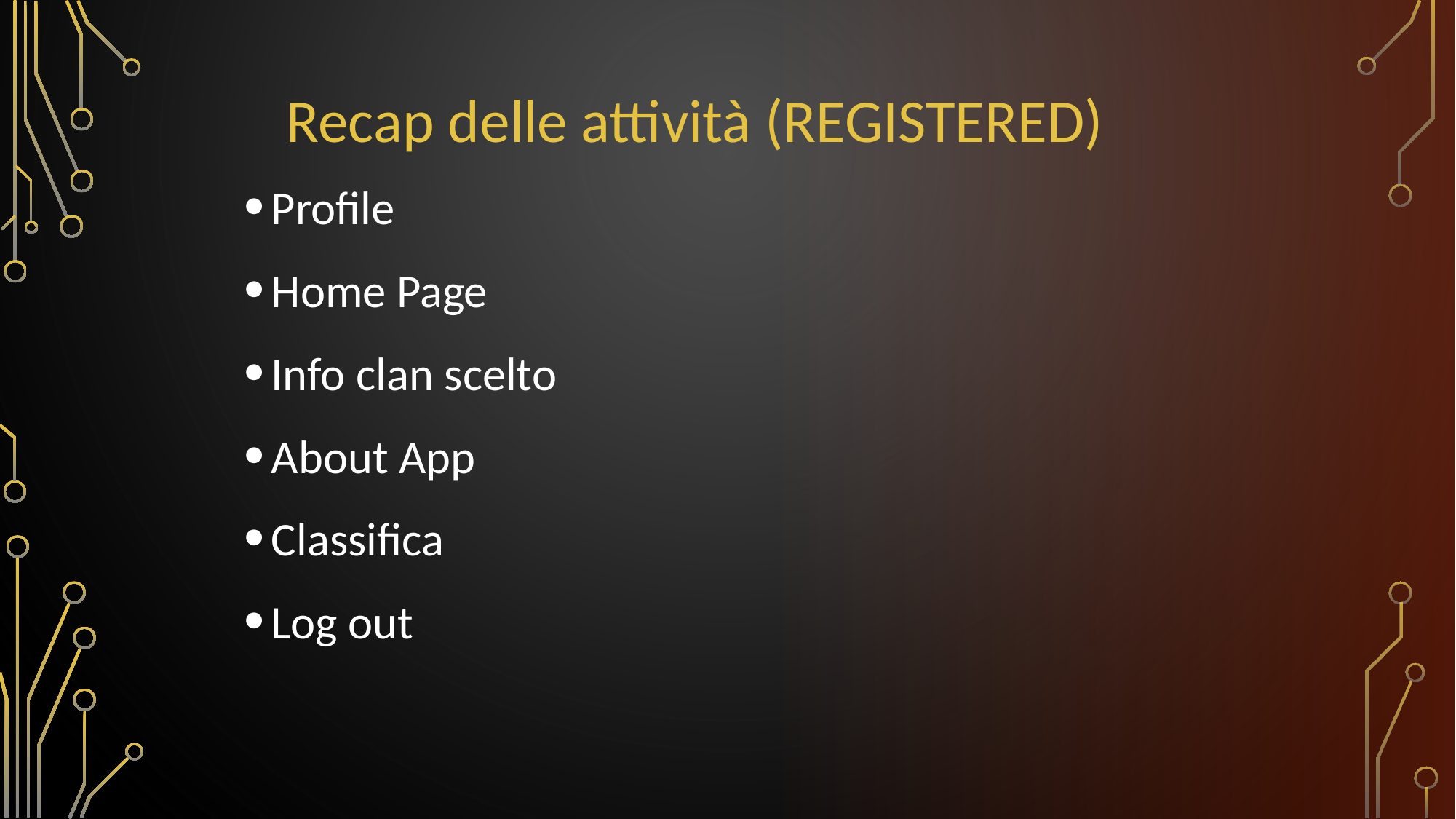

# Recap delle attività (REGISTERED)
Profile
Home Page
Info clan scelto
About App
Classifica
Log out